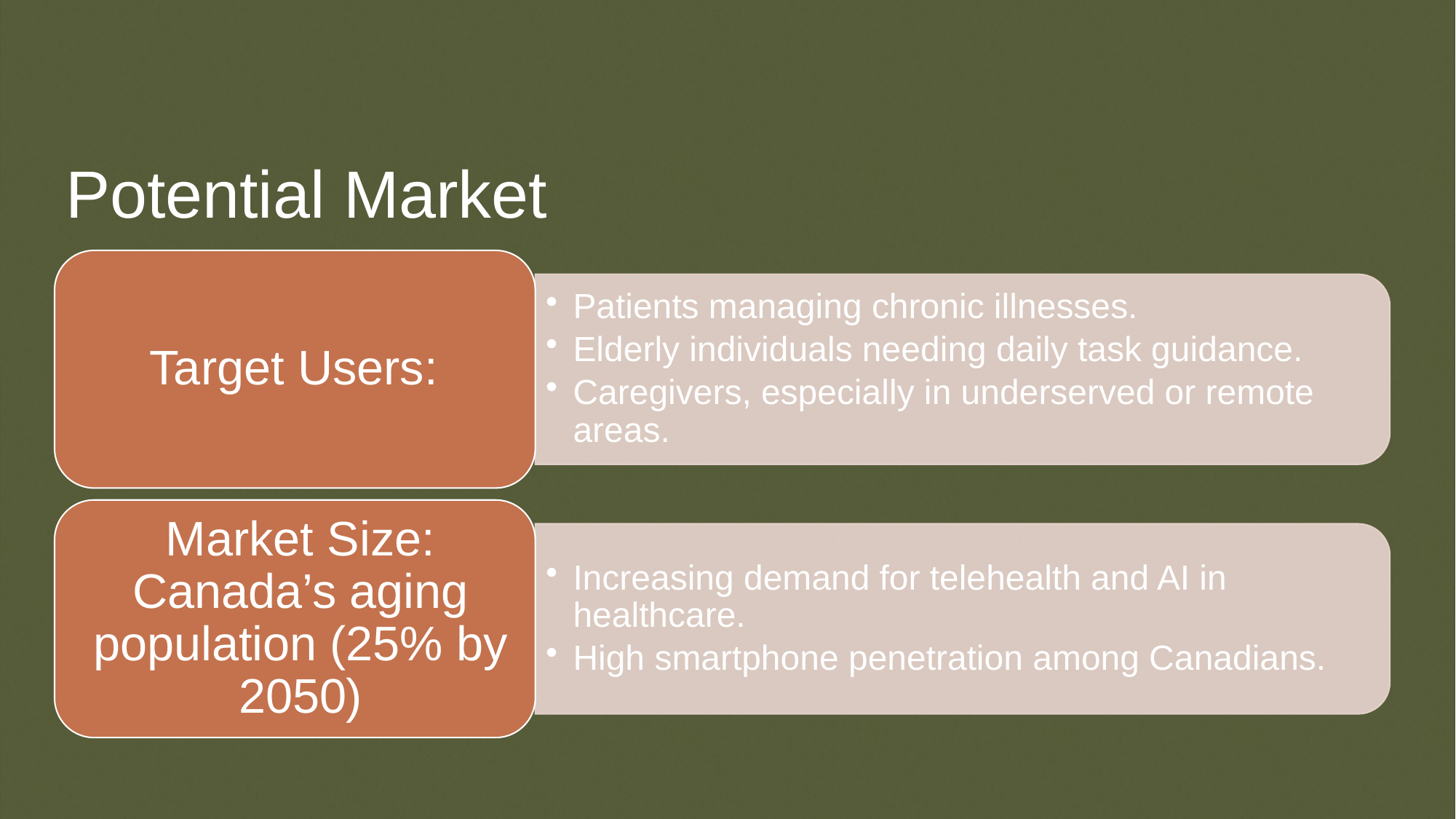

# Potential Market
Patients managing chronic illnesses.
Elderly individuals needing daily task guidance.
Caregivers, especially in underserved or remote areas.
Target Users:
Increasing demand for telehealth and AI in healthcare.
High smartphone penetration among Canadians.
Market Size: Canada’s aging population (25% by 2050)